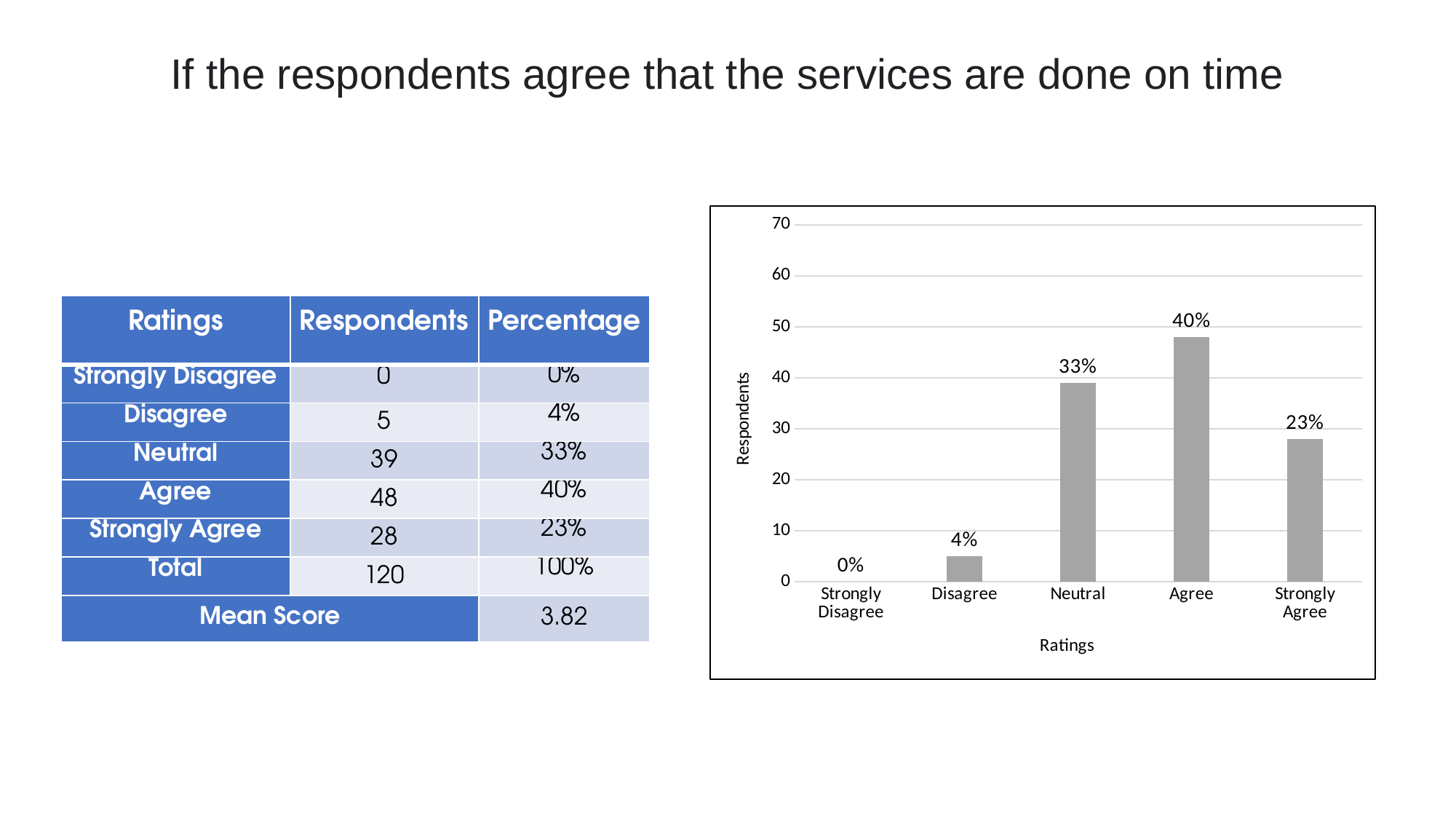

If the respondents agree that the services are done on time

### Chart

| Category |  |
|---|---|
| Strongly Disagree | 0.0 |
| Disagree | 5.0 |
| Neutral | 39.0 |
| Agree | 48.0 |
| Strongly Agree | 28.0 |
| Ratings | Respondents | Percentage |
| --- | --- | --- |
| Strongly Disagree | 0 | 0% |
| Disagree | 5 | 4% |
| Neutral | 39 | 33% |
| Agree | 48 | 40% |
| Strongly Agree | 28 | 23% |
| Total | 120 | 100% |
| Mean Score |  | 3.82 |